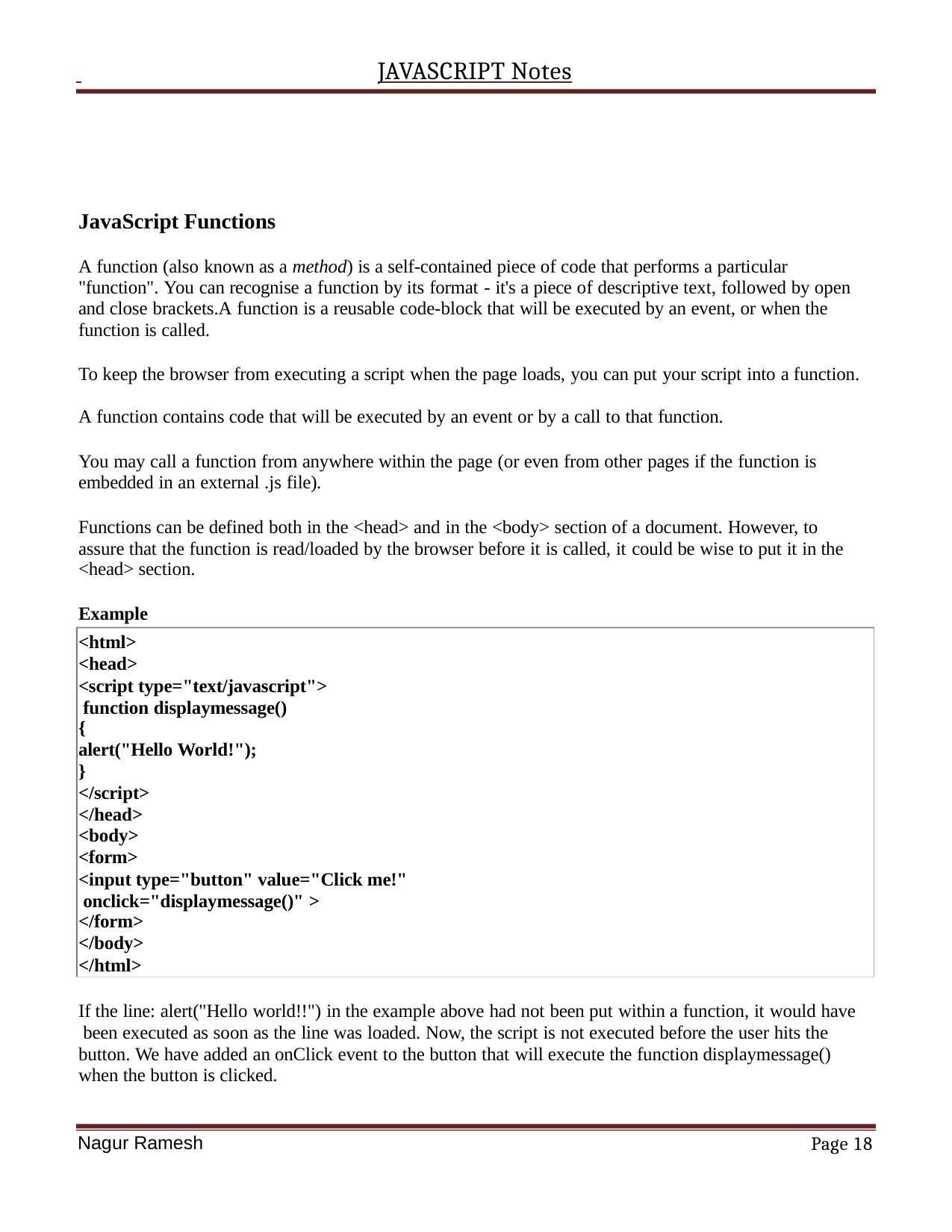

JAVASCRIPT Notes

JavaScript Functions

A function (also known as a method) is a self-contained piece of code that performs a particular  "function". You can recognise a function by its format - it's a piece of descriptive text, followed by open  and close brackets.A function is a reusable code-block that will be executed by an event, or when the  function is called.
To keep the browser from executing a script when the page loads, you can put your script into a function.  A function contains code that will be executed by an event or by a call to that function.

You may call a function from anywhere within the page (or even from other pages if the function is  embedded in an external .js file).

Functions can be defined both in the <head> and in the <body> section of a document. However, to  assure that the function is read/loaded by the browser before it is called, it could be wise to put it in the
<head> section.

Example
<html>
<head>
<script type="text/javascript">  function displaymessage()
{
alert("Hello World!");
}
</script>
</head>
<body>
<form>
<input type="button" value="Click me!"  onclick="displaymessage()" >
</form>
</body>
</html>

If the line: alert("Hello world!!") in the example above had not been put within a function, it would have  been executed as soon as the line was loaded. Now, the script is not executed before the user hits the  button. We have added an onClick event to the button that will execute the function displaymessage()  when the button is clicked.

Page 18
Nagur Ramesh